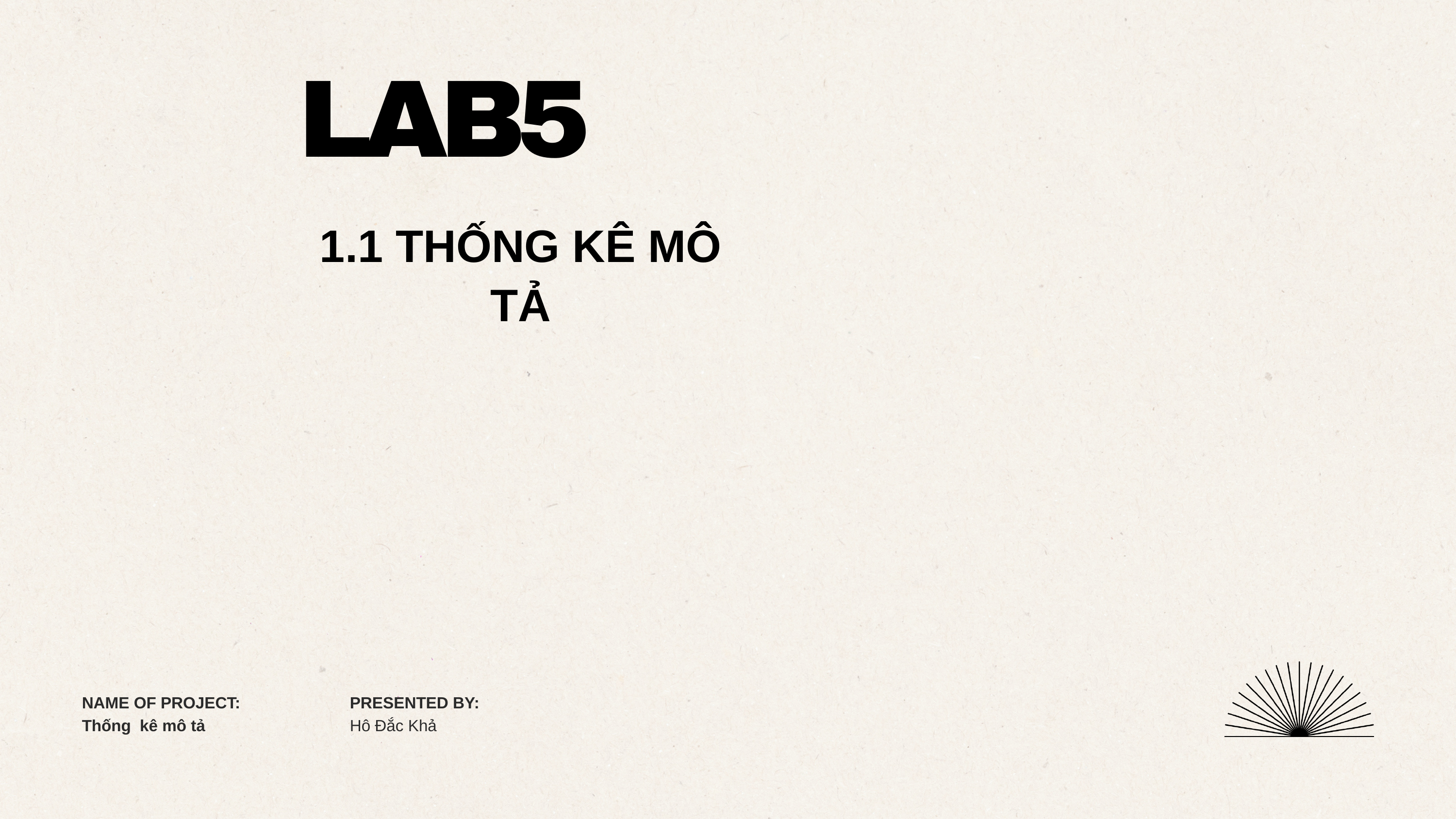

LAB5
1.1 THỐNG KÊ MÔ TẢ

NAME OF PROJECT:
PRESENTED BY:
Thống  kê mô tả
Hô Đắc Khả